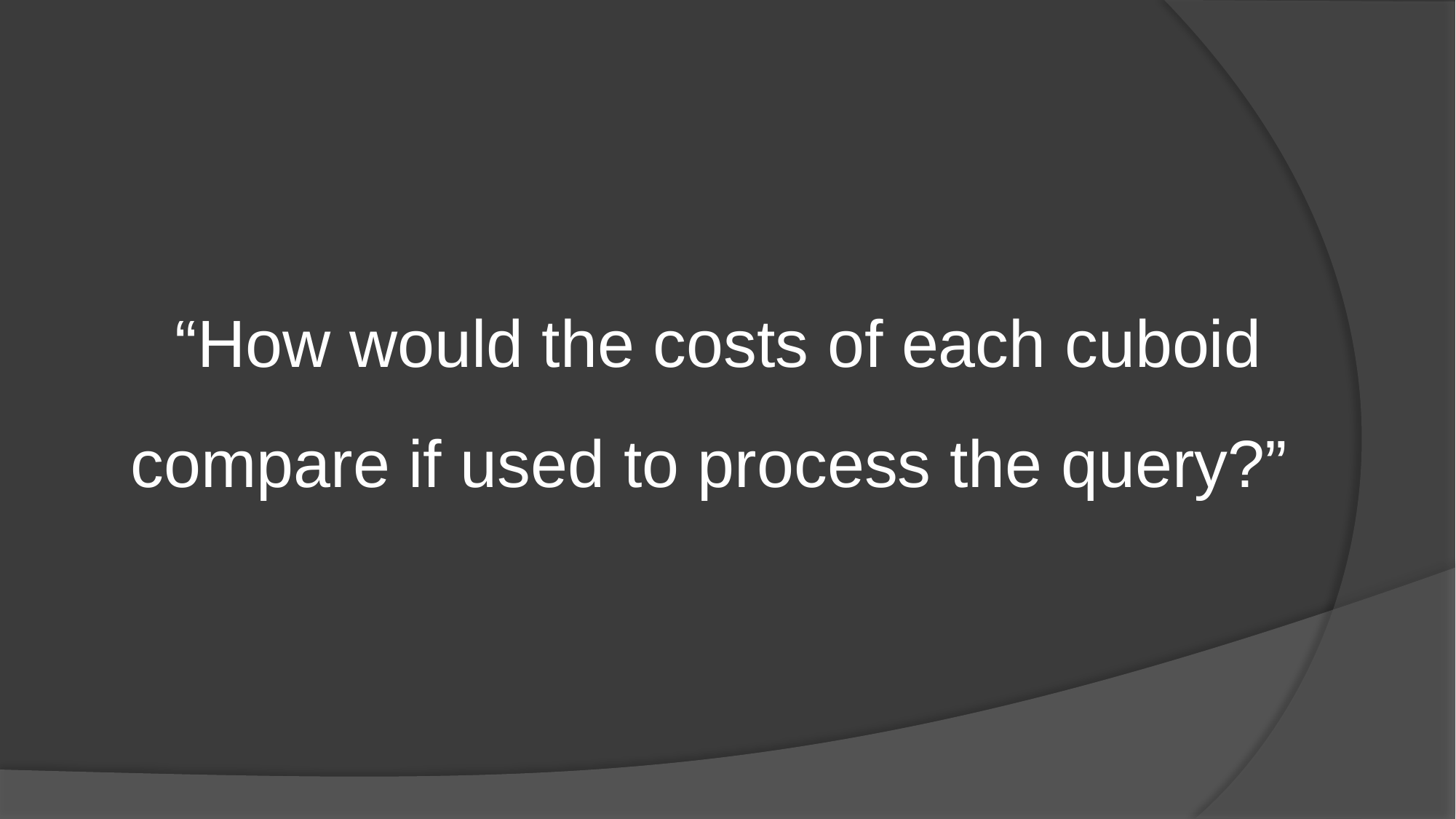

“How would the costs of each cuboid compare if used to process the query?”